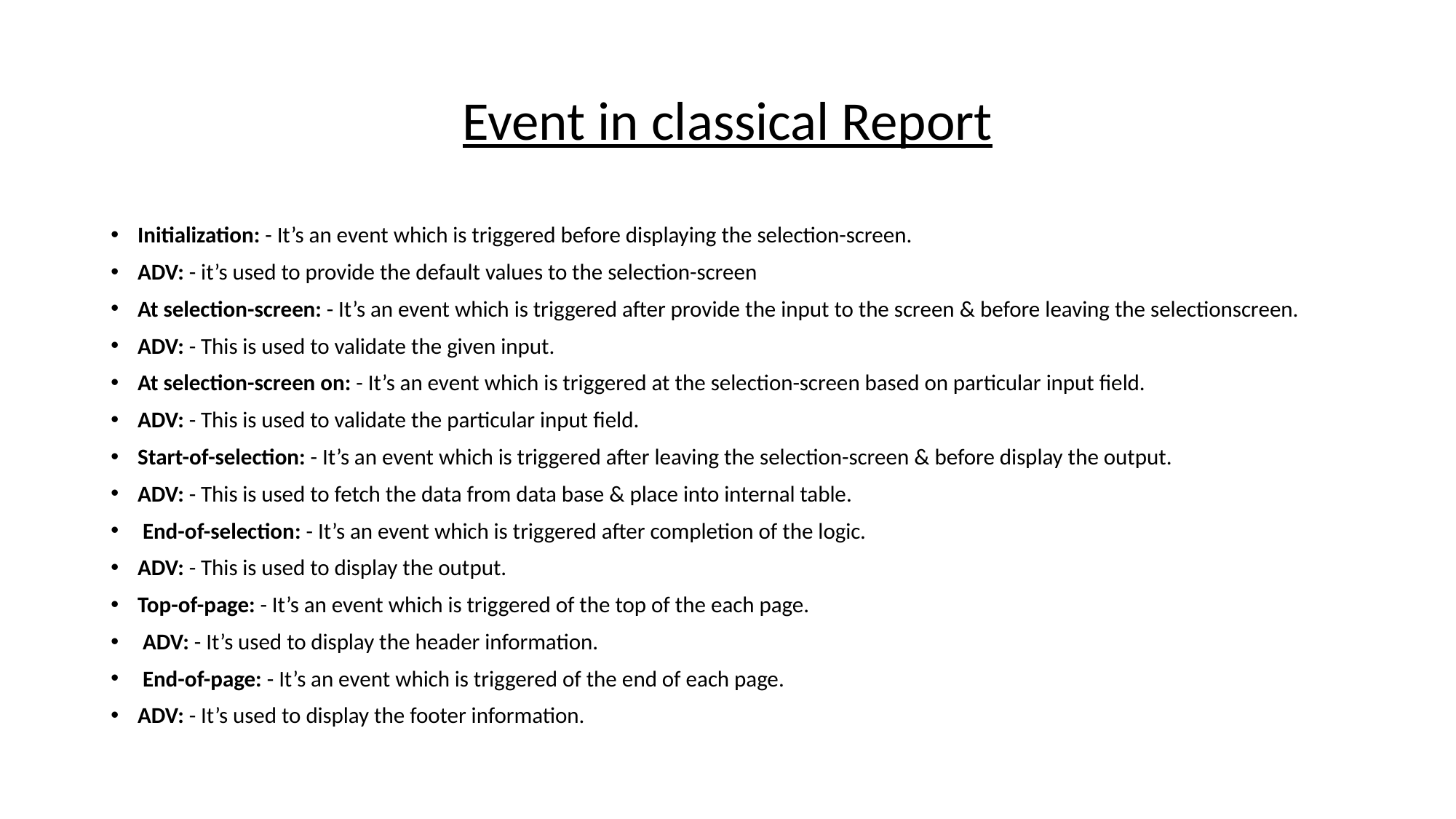

# Event in classical Report
Initialization: - It’s an event which is triggered before displaying the selection-screen.
ADV: - it’s used to provide the default values to the selection-screen
At selection-screen: - It’s an event which is triggered after provide the input to the screen & before leaving the selectionscreen.
ADV: - This is used to validate the given input.
At selection-screen on: - It’s an event which is triggered at the selection-screen based on particular input field.
ADV: - This is used to validate the particular input field.
Start-of-selection: - It’s an event which is triggered after leaving the selection-screen & before display the output.
ADV: - This is used to fetch the data from data base & place into internal table.
 End-of-selection: - It’s an event which is triggered after completion of the logic.
ADV: - This is used to display the output.
Top-of-page: - It’s an event which is triggered of the top of the each page.
 ADV: - It’s used to display the header information.
 End-of-page: - It’s an event which is triggered of the end of each page.
ADV: - It’s used to display the footer information.